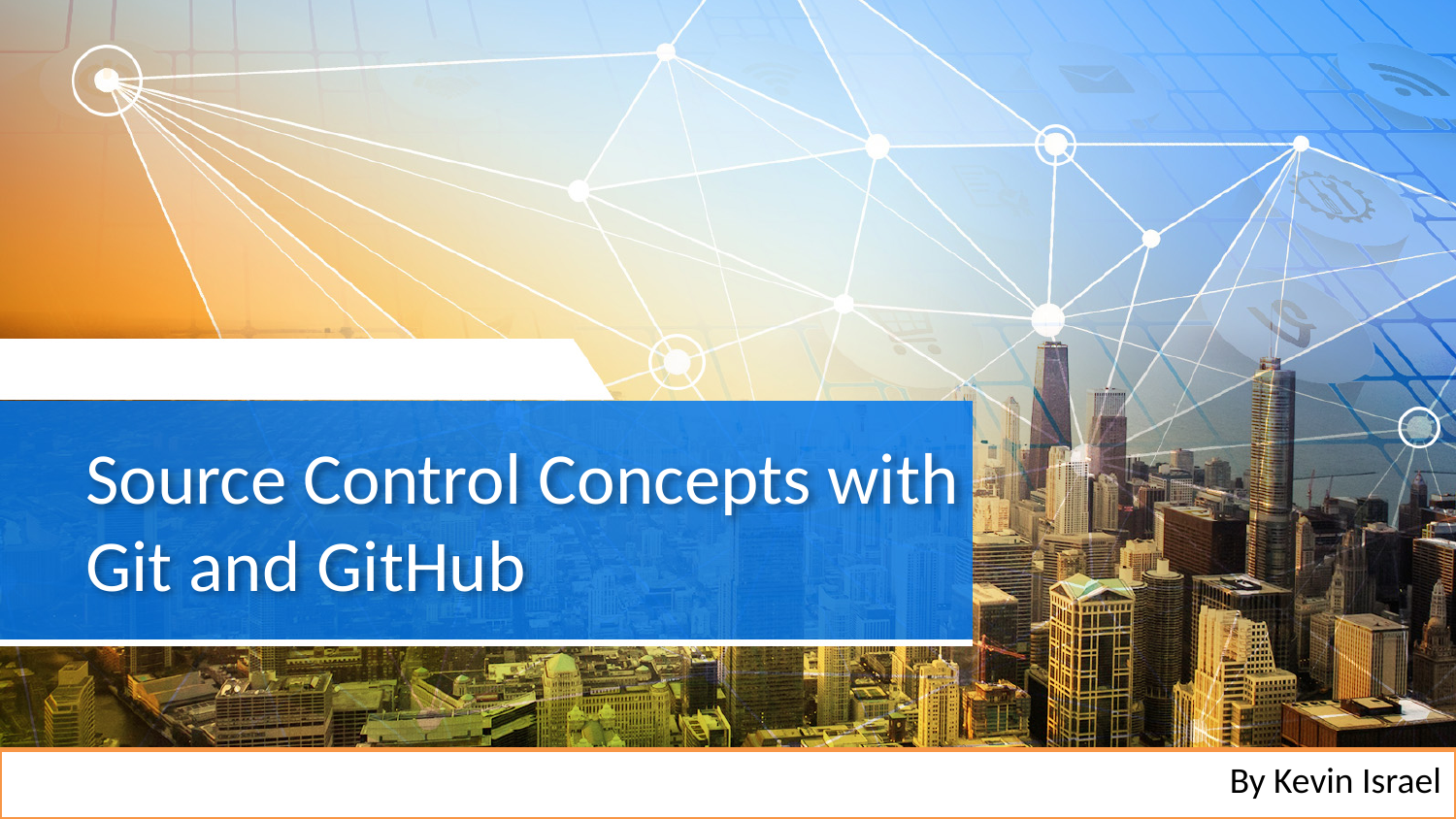

# Source Control Concepts with Git and GitHub

By Kevin Israel